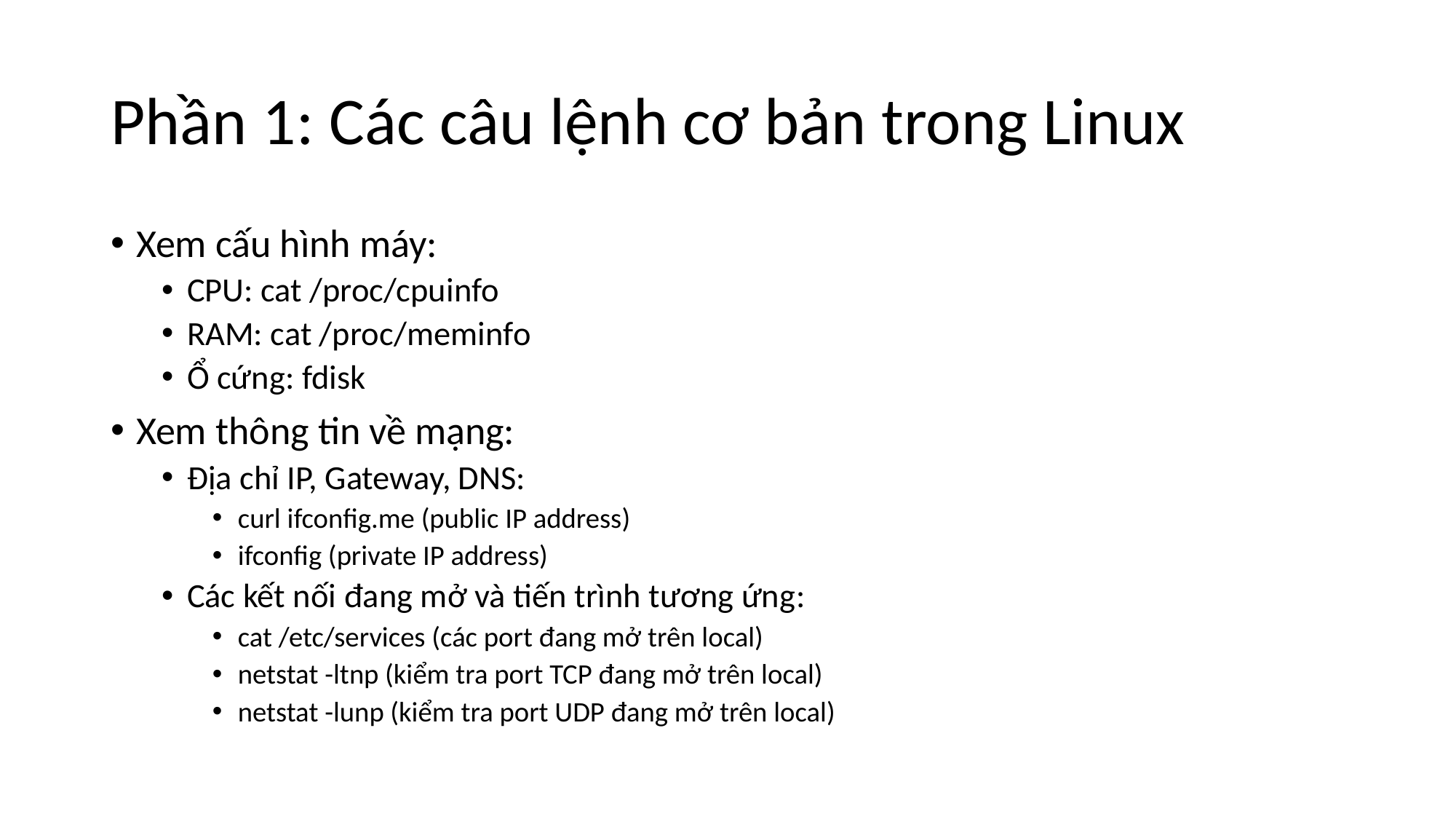

# Phần 1: Các câu lệnh cơ bản trong Linux
Xem cấu hình máy:
CPU: cat /proc/cpuinfo
RAM: cat /proc/meminfo
Ổ cứng: fdisk
Xem thông tin về mạng:
Địa chỉ IP, Gateway, DNS:
curl ifconfig.me (public IP address)
ifconfig (private IP address)
Các kết nối đang mở và tiến trình tương ứng:
cat /etc/services (các port đang mở trên local)
netstat -ltnp (kiểm tra port TCP đang mở trên local)
netstat -lunp (kiểm tra port UDP đang mở trên local)